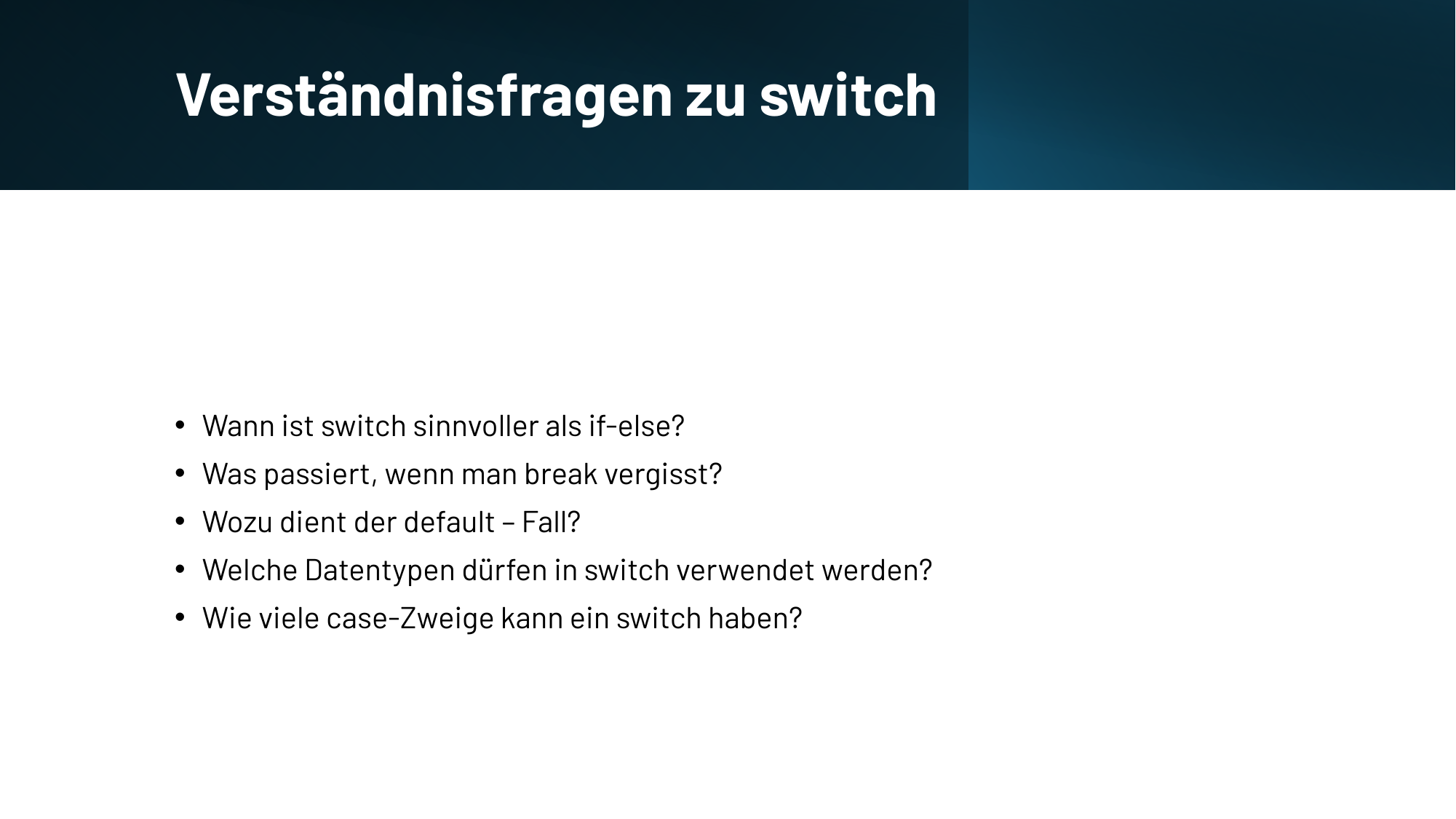

# Verständnisfragen zu switch

Wann ist switch sinnvoller als if-else?
Was passiert, wenn man break vergisst?
Wozu dient der default – Fall?
Welche Datentypen dürfen in switch verwendet werden?
Wie viele case-Zweige kann ein switch haben?